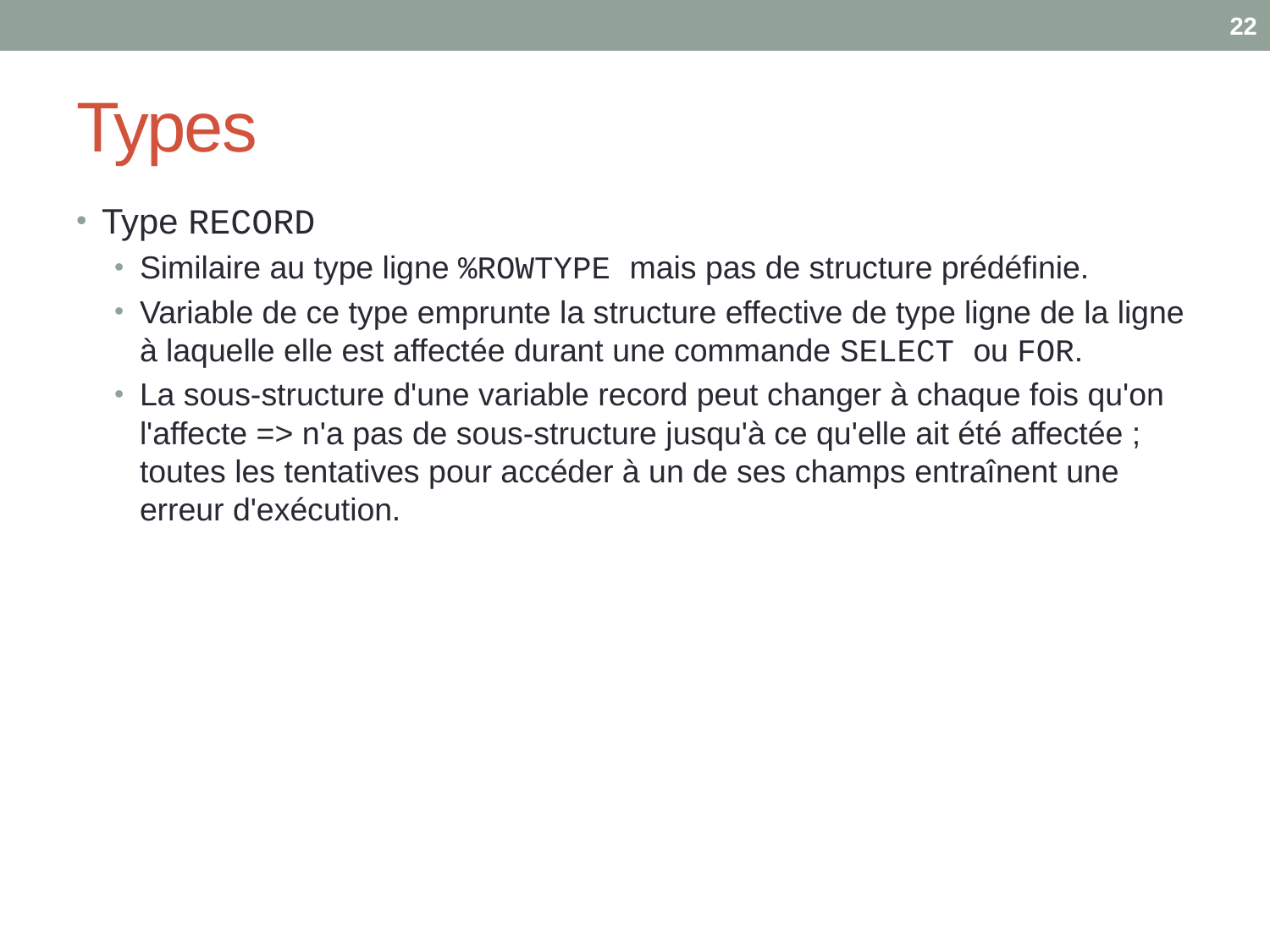

22
# Types
Type RECORD
Similaire au type ligne %ROWTYPE mais pas de structure prédéfinie.
Variable de ce type emprunte la structure effective de type ligne de la ligne à laquelle elle est affectée durant une commande SELECT ou FOR.
La sous-structure d'une variable record peut changer à chaque fois qu'on l'affecte => n'a pas de sous-structure jusqu'à ce qu'elle ait été affectée ; toutes les tentatives pour accéder à un de ses champs entraînent une erreur d'exécution.